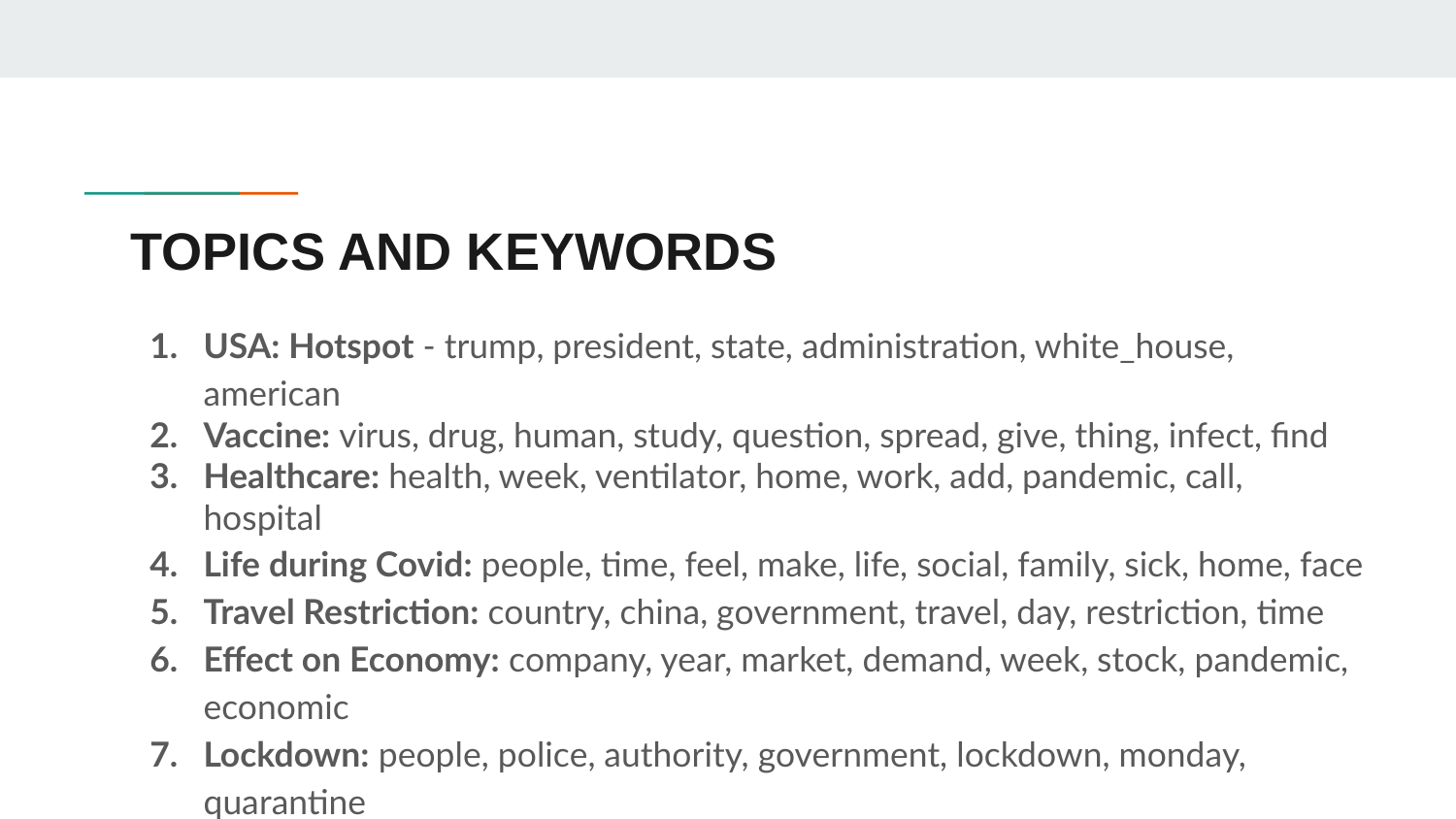

# TOPICS AND KEYWORDS
USA: Hotspot - trump, president, state, administration, white_house, american
Vaccine: virus, drug, human, study, question, spread, give, thing, infect, find
Healthcare: health, week, ventilator, home, work, add, pandemic, call, hospital
Life during Covid: people, time, feel, make, life, social, family, sick, home, face
Travel Restriction: country, china, government, travel, day, restriction, time
Effect on Economy: company, year, market, demand, week, stock, pandemic, economic
Lockdown: people, police, authority, government, lockdown, monday, quarantine